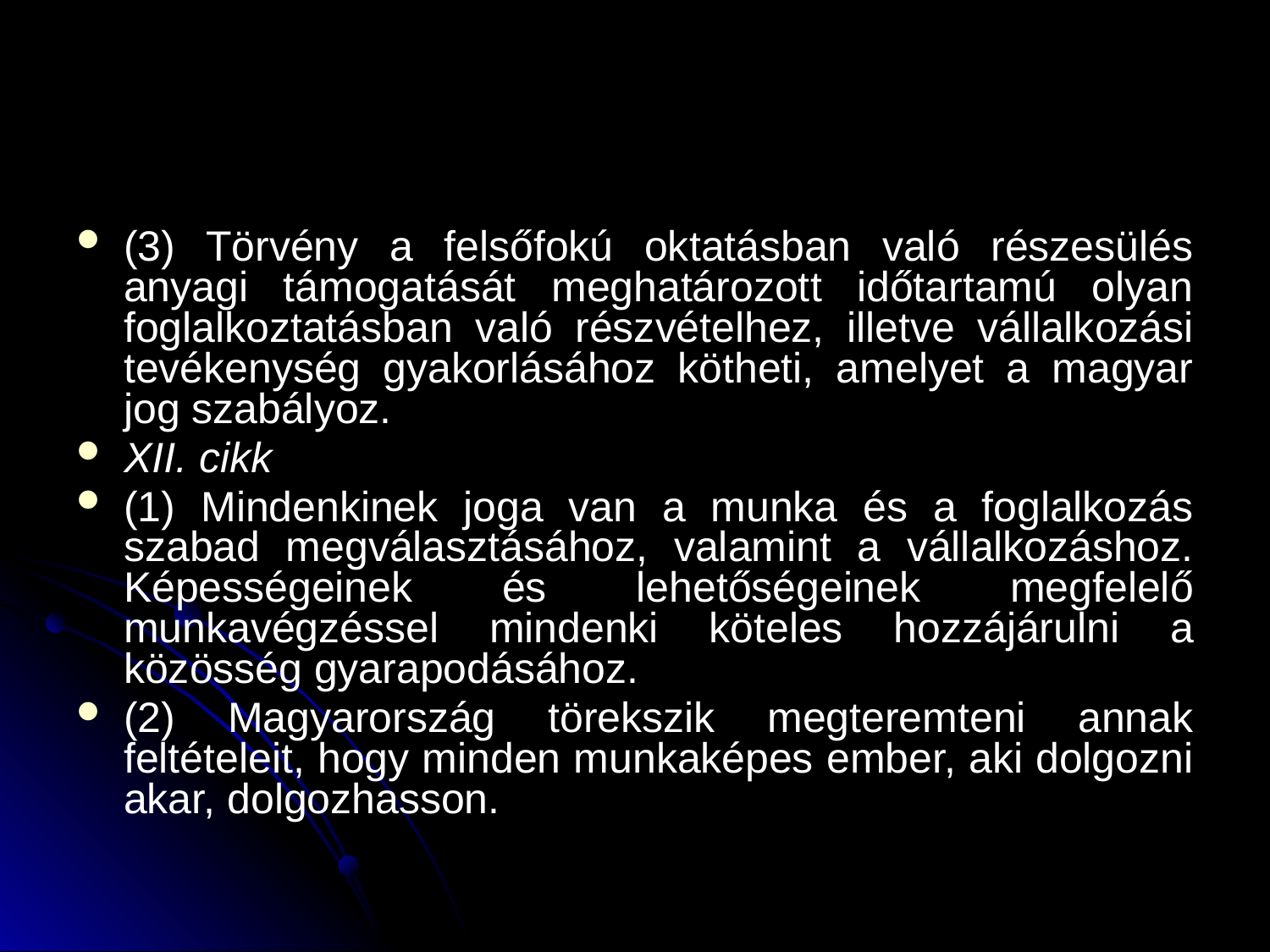

#
(3) Törvény a felsőfokú oktatásban való részesülés anyagi támogatását meghatározott időtartamú olyan foglalkoztatásban való részvételhez, illetve vállalkozási tevékenység gyakorlásához kötheti, amelyet a magyar jog szabályoz.
XII. cikk
(1) Mindenkinek joga van a munka és a foglalkozás szabad megválasztásához, valamint a vállalkozáshoz. Képességeinek és lehetőségeinek megfelelő munkavégzéssel mindenki köteles hozzájárulni a közösség gyarapodásához.
(2) Magyarország törekszik megteremteni annak feltételeit, hogy minden munkaképes ember, aki dolgozni akar, dolgozhasson.